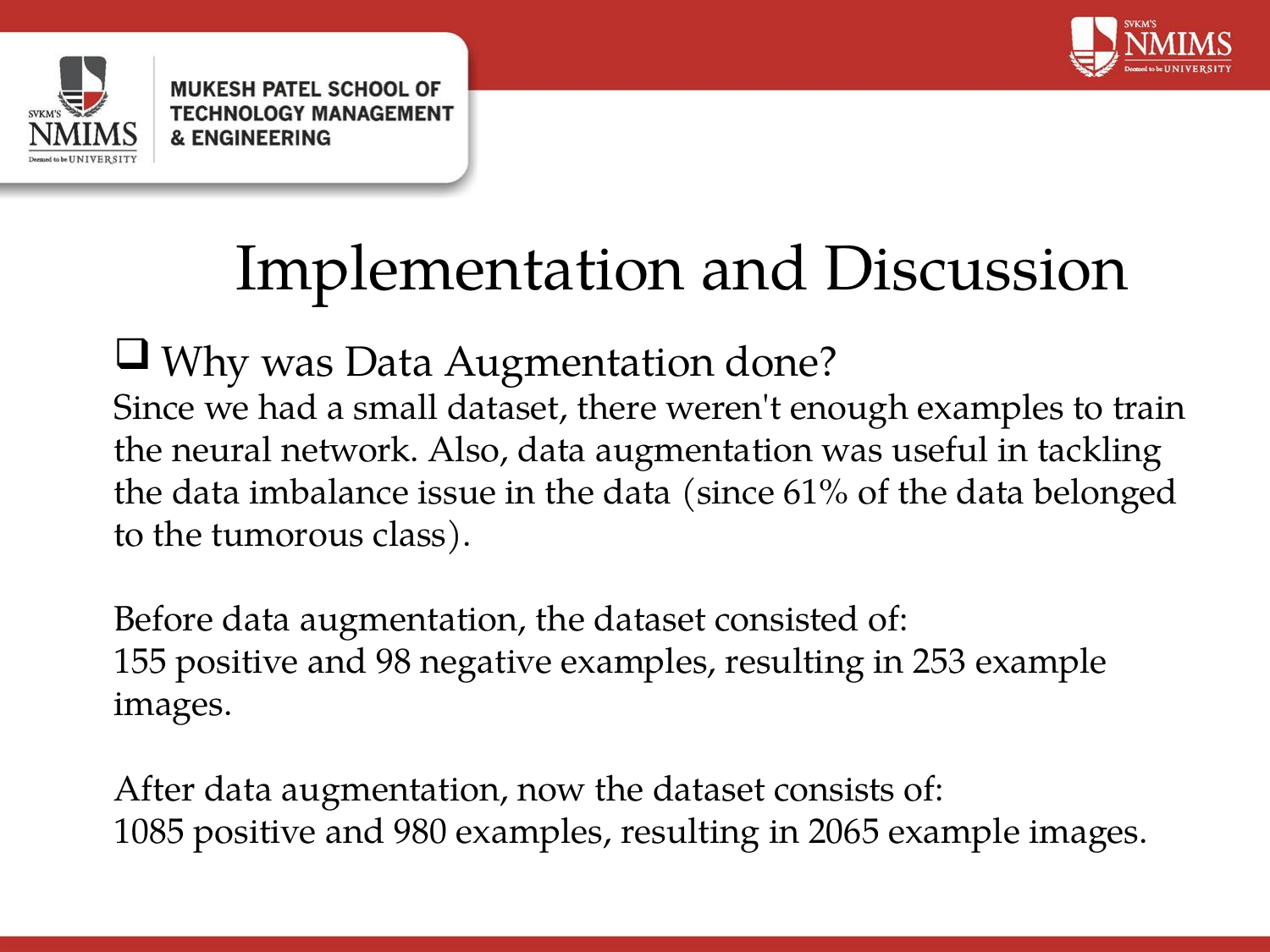

Implementation and Discussion
Why was Data Augmentation done?
Since we had a small dataset, there weren't enough examples to train the neural network. Also, data augmentation was useful in tackling the data imbalance issue in the data (since 61% of the data belonged to the tumorous class).

Before data augmentation, the dataset consisted of:
155 positive and 98 negative examples, resulting in 253 example images.

After data augmentation, now the dataset consists of:
1085 positive and 980 examples, resulting in 2065 example images.